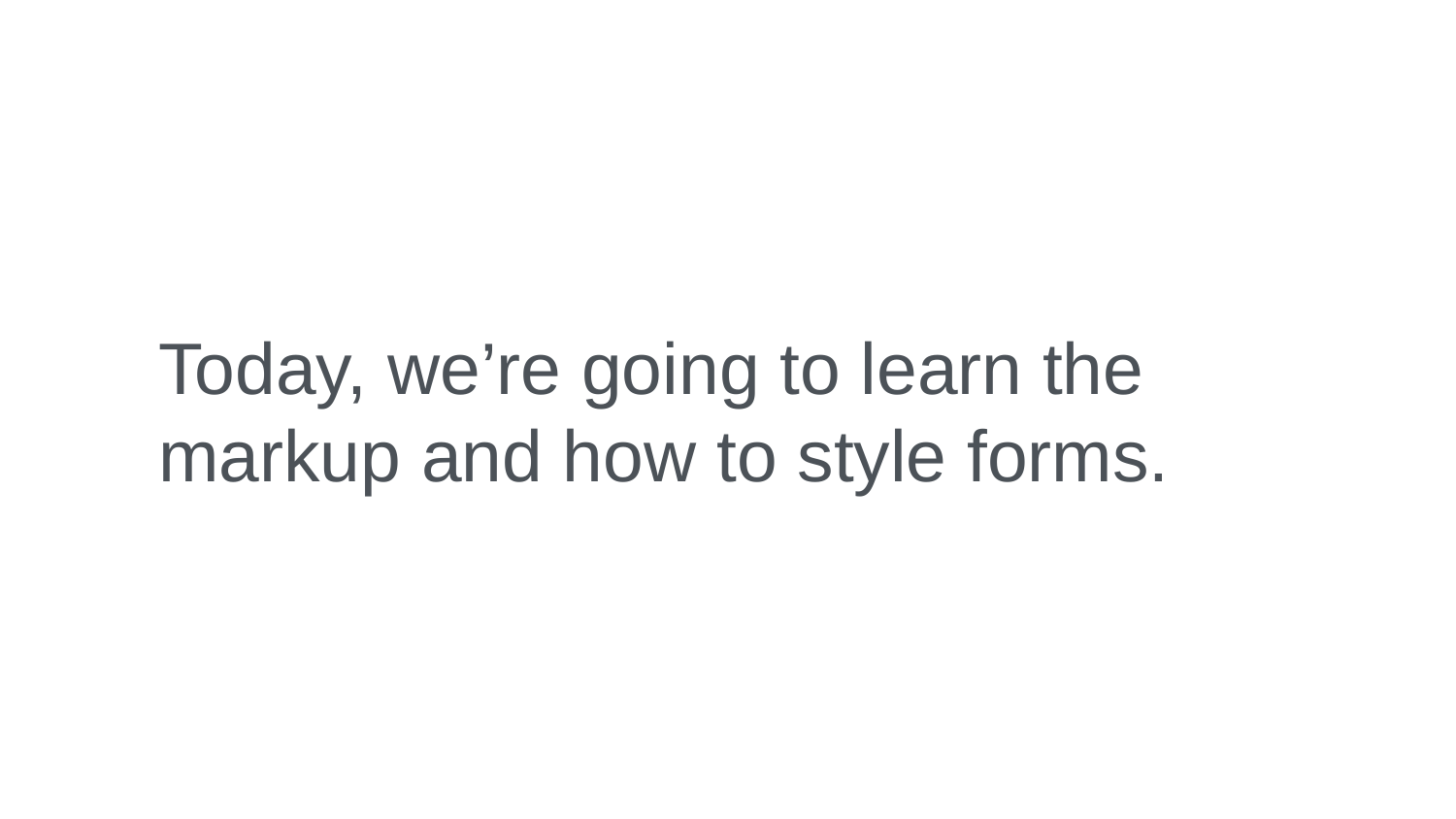

Today, we’re going to learn the markup and how to style forms.